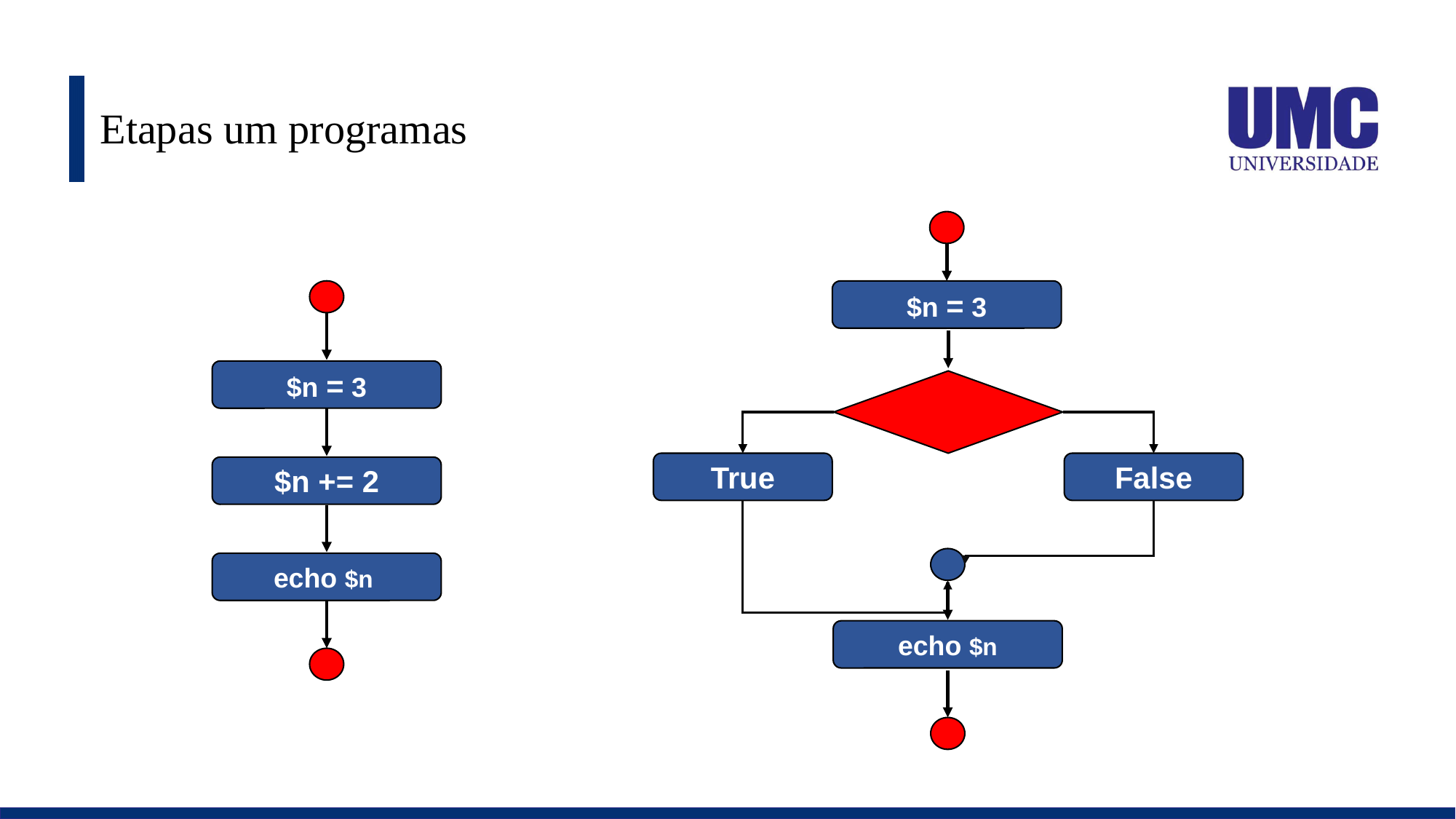

# Etapas um programas

$n = 3

True
False

echo $n

$n = 3
$n += 2
echo $n